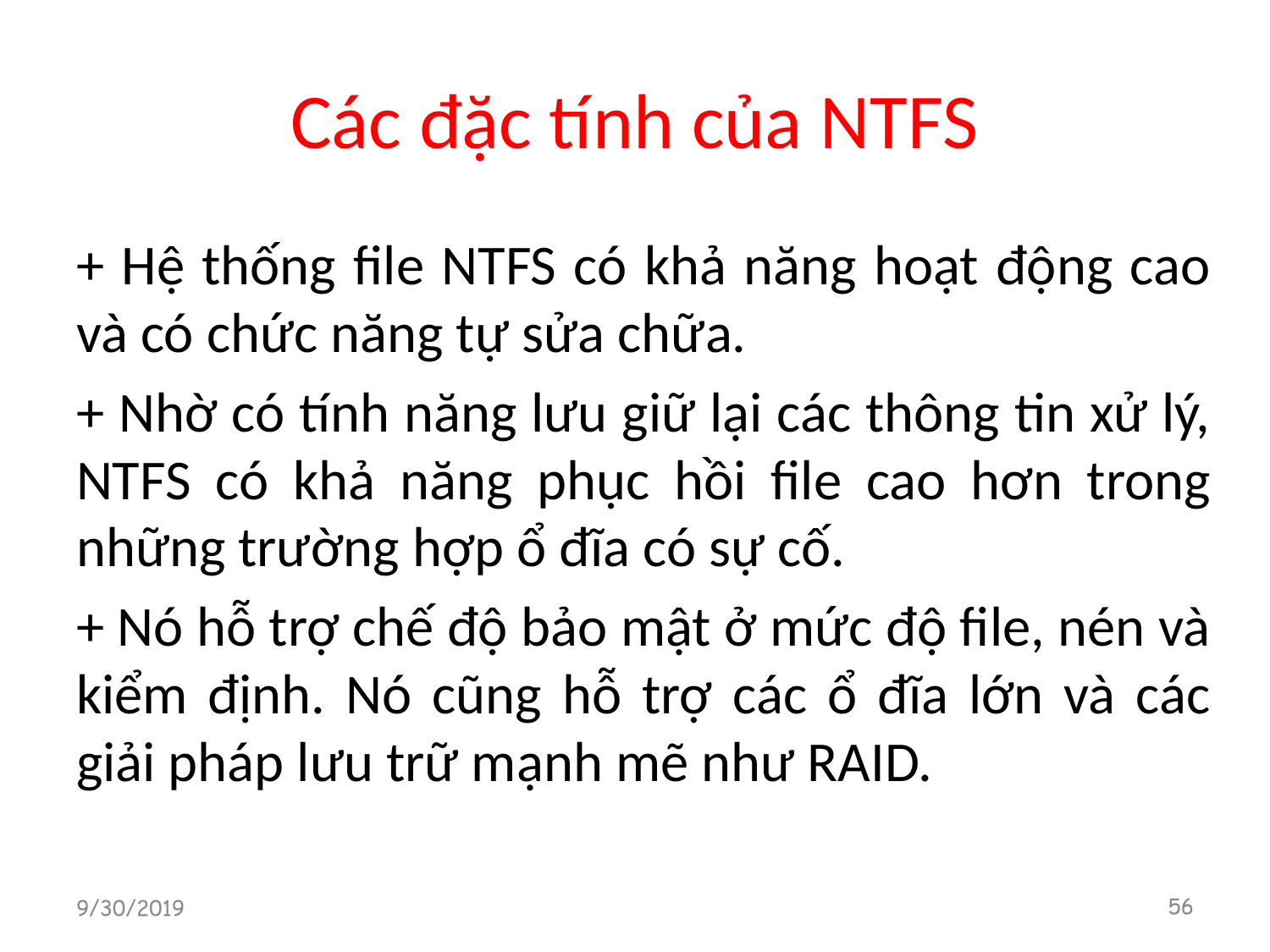

# Các đặc tính của NTFS
+ Hệ thống file NTFS có khả năng hoạt động cao và có chức năng tự sửa chữa.
+ Nhờ có tính năng lưu giữ lại các thông tin xử lý, NTFS có khả năng phục hồi file cao hơn trong những trường hợp ổ đĩa có sự cố.
+ Nó hỗ trợ chế độ bảo mật ở mức độ file, nén và kiểm định. Nó cũng hỗ trợ các ổ đĩa lớn và các giải pháp lưu trữ mạnh mẽ như RAID.
9/30/2019
56